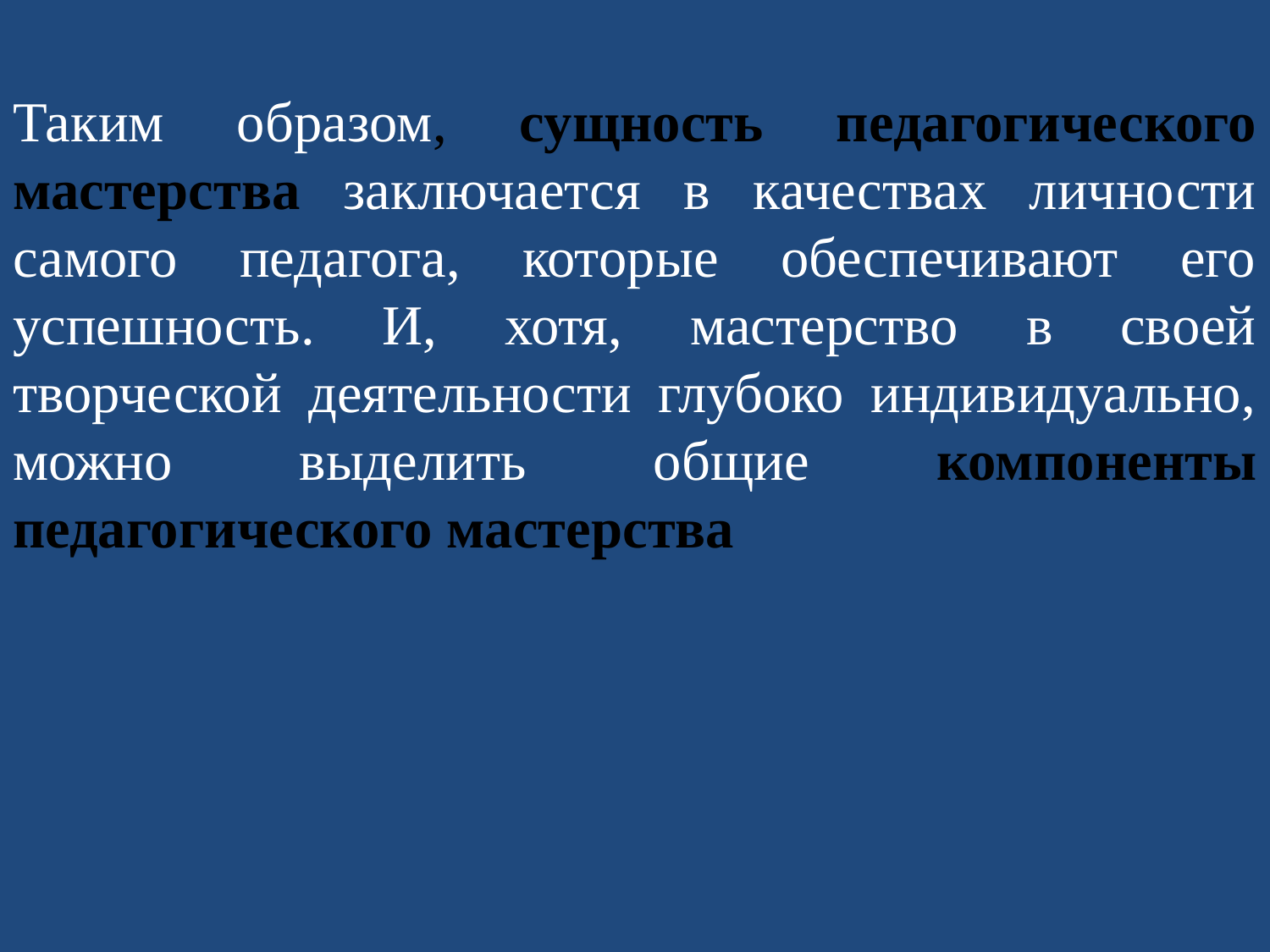

Таким образом, сущность педагогического мастерства заключается в качествах личности самого педагога, которые обеспечивают его успешность. И, хотя, мастерство в своей творческой деятельности глубоко индивидуально, можно выделить общие компоненты педагогического мастерства